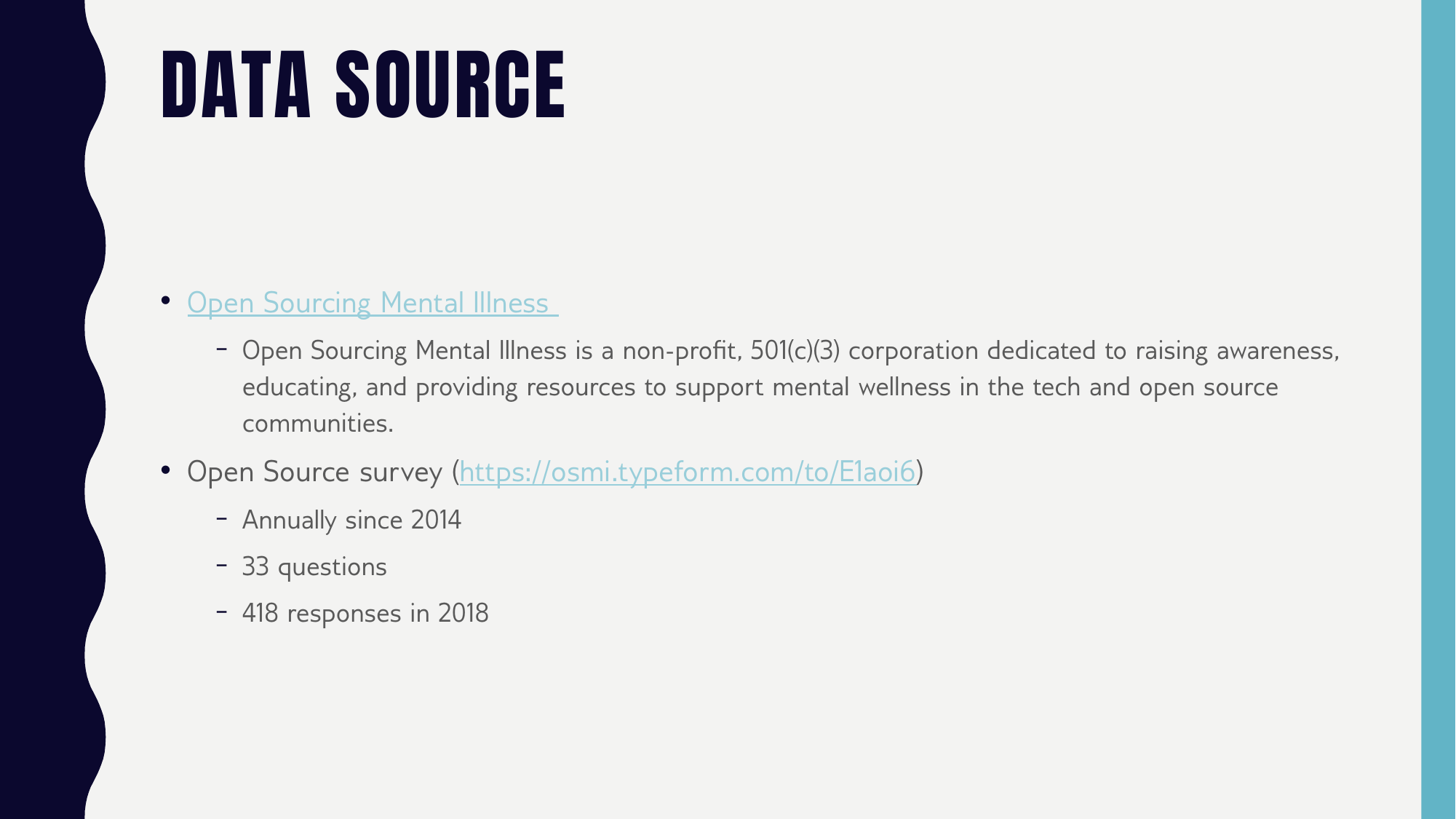

# Data Source
Open Sourcing Mental Illness
Open Sourcing Mental Illness is a non-profit, 501(c)(3) corporation dedicated to raising awareness, educating, and providing resources to support mental wellness in the tech and open source communities.
Open Source survey (https://osmi.typeform.com/to/E1aoi6)
Annually since 2014
33 questions
418 responses in 2018